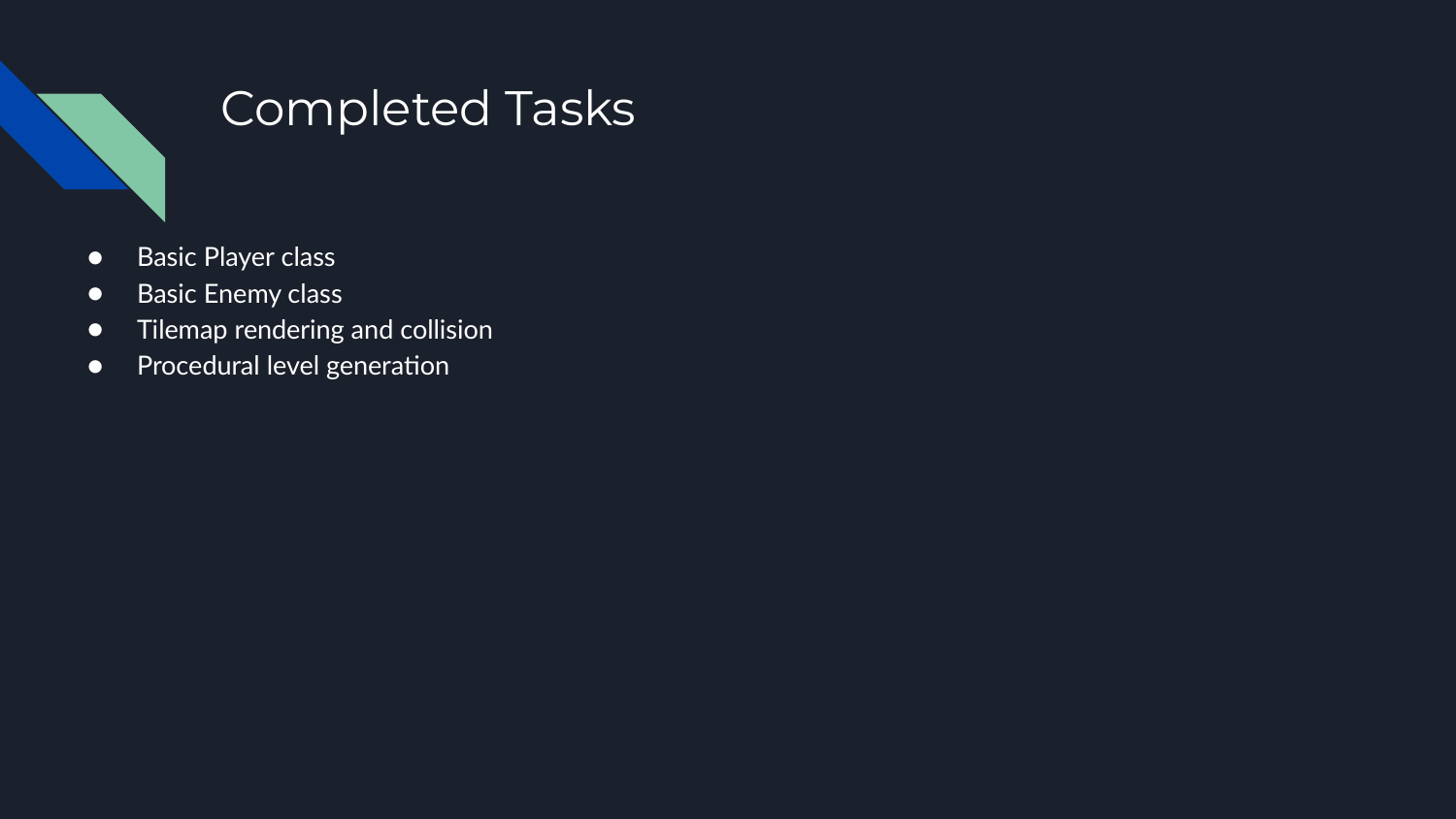

# Completed Tasks
Basic Player class
Basic Enemy class
Tilemap rendering and collision
Procedural level generation